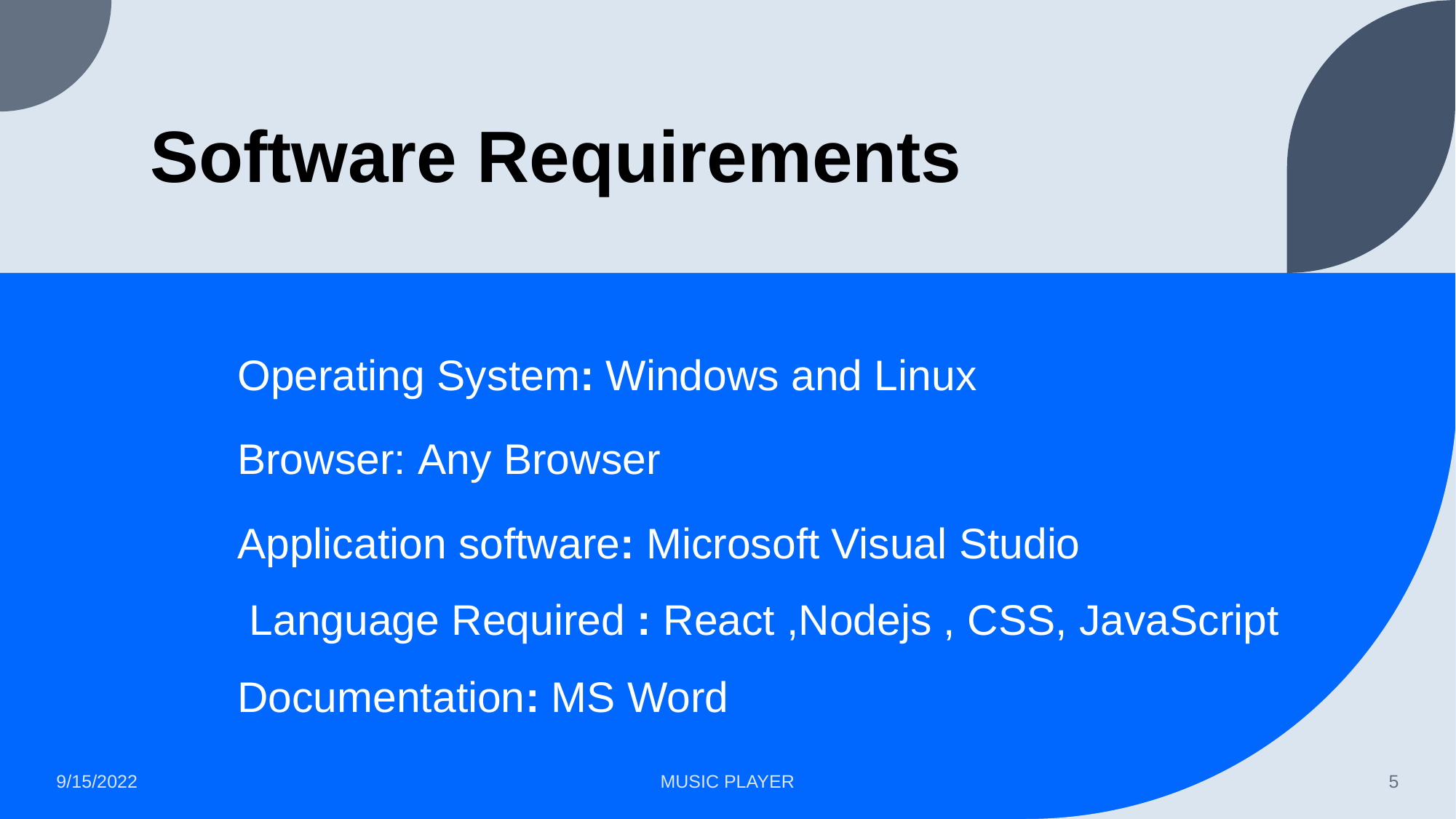

# Software Requirements
Operating System: Windows and Linux
Browser: Any Browser
Application software: Microsoft Visual Studio
 Language Required : React ,Nodejs , CSS, JavaScript
Documentation: MS Word

9/15/2022
MUSIC PLAYER
5